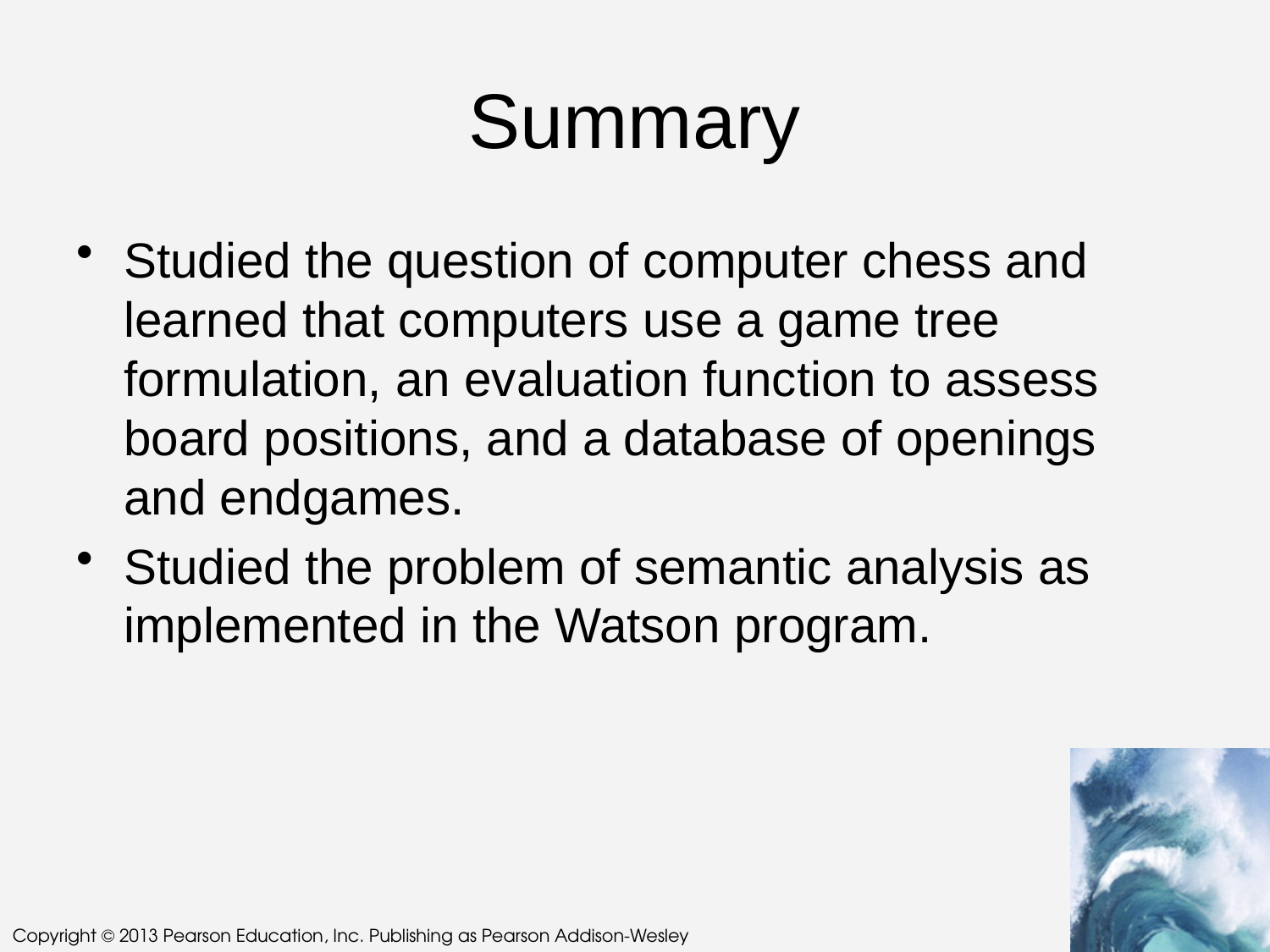

# Summary
Studied the question of computer chess and learned that computers use a game tree formulation, an evaluation function to assess board positions, and a database of openings and endgames.
Studied the problem of semantic analysis as implemented in the Watson program.